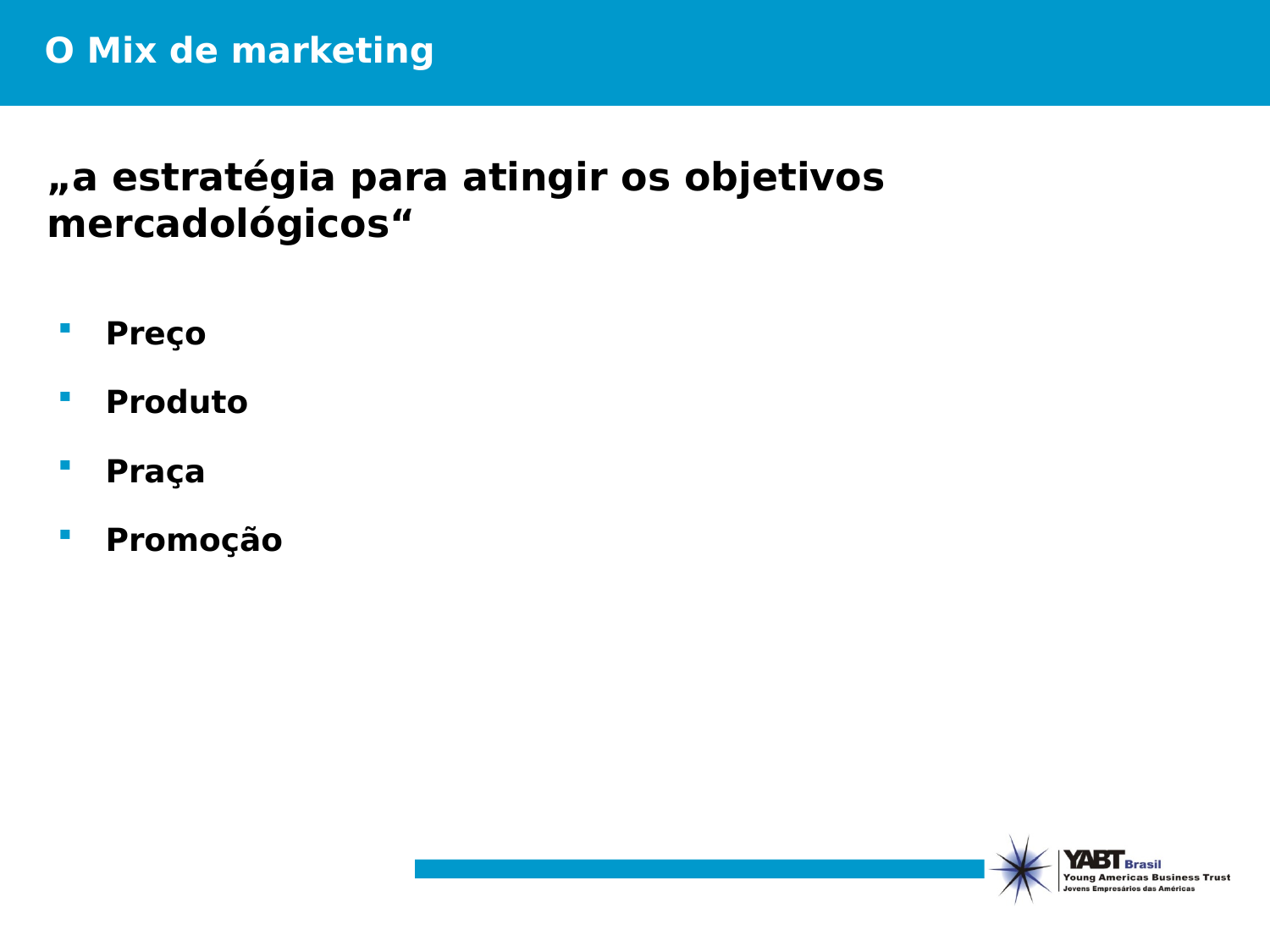

# O Mix de marketing
„a estratégia para atingir os objetivos mercadológicos“

Preço
Produto
Praça
Promoção